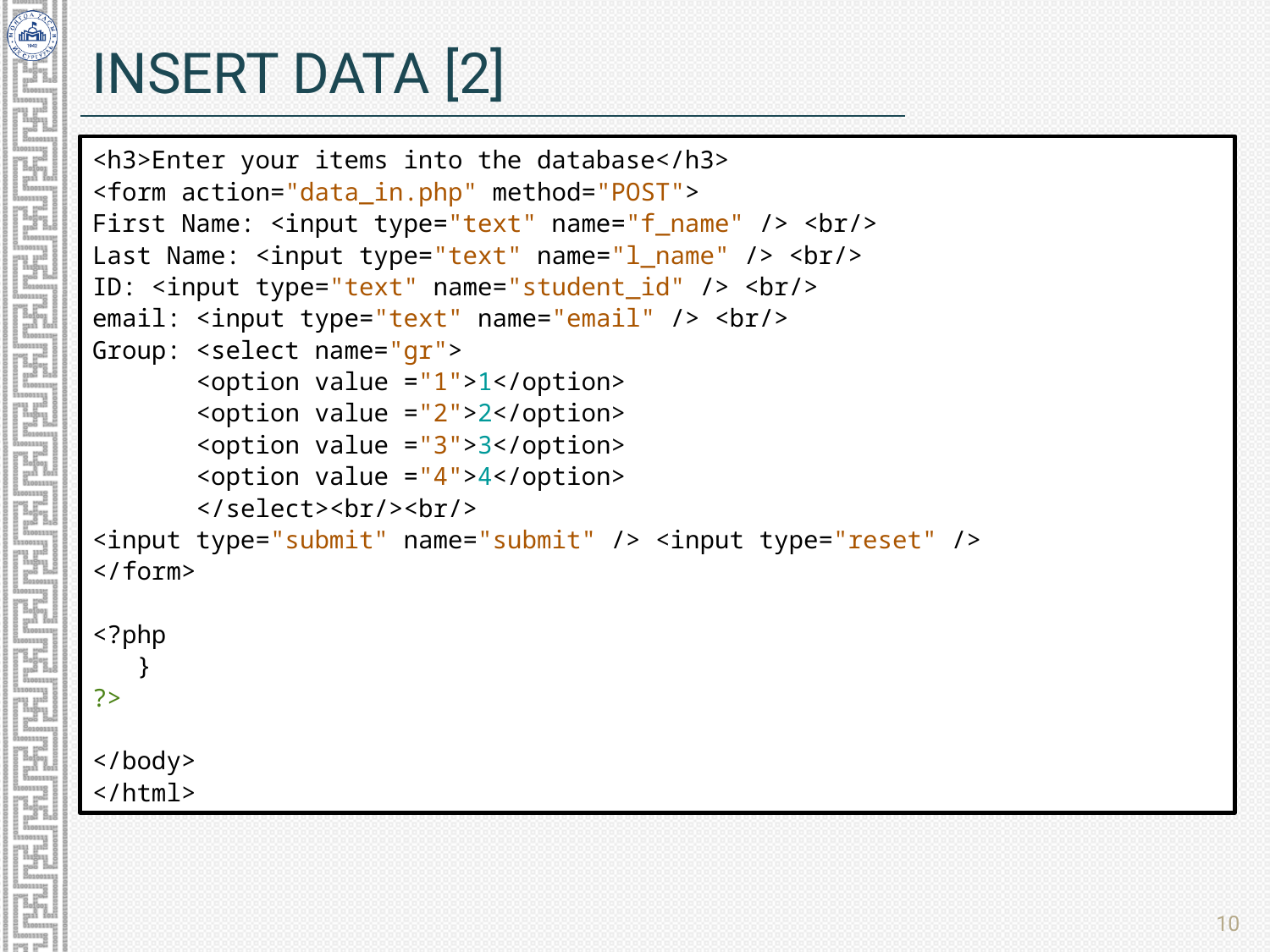

# Insert data [2]
<h3>Enter your items into the database</h3>
<form action="data_in.php" method="POST">
First Name: <input type="text" name="f_name" /> <br/>
Last Name: <input type="text" name="l_name" /> <br/>
ID: <input type="text" name="student_id" /> <br/>
email: <input type="text" name="email" /> <br/>
Group: <select name="gr">
       <option value ="1">1</option>
       <option value ="2">2</option>
       <option value ="3">3</option>
       <option value ="4">4</option>
       </select><br/><br/>
<input type="submit" name="submit" /> <input type="reset" />
</form>

<?php
   }
?>

</body>
</html>
10